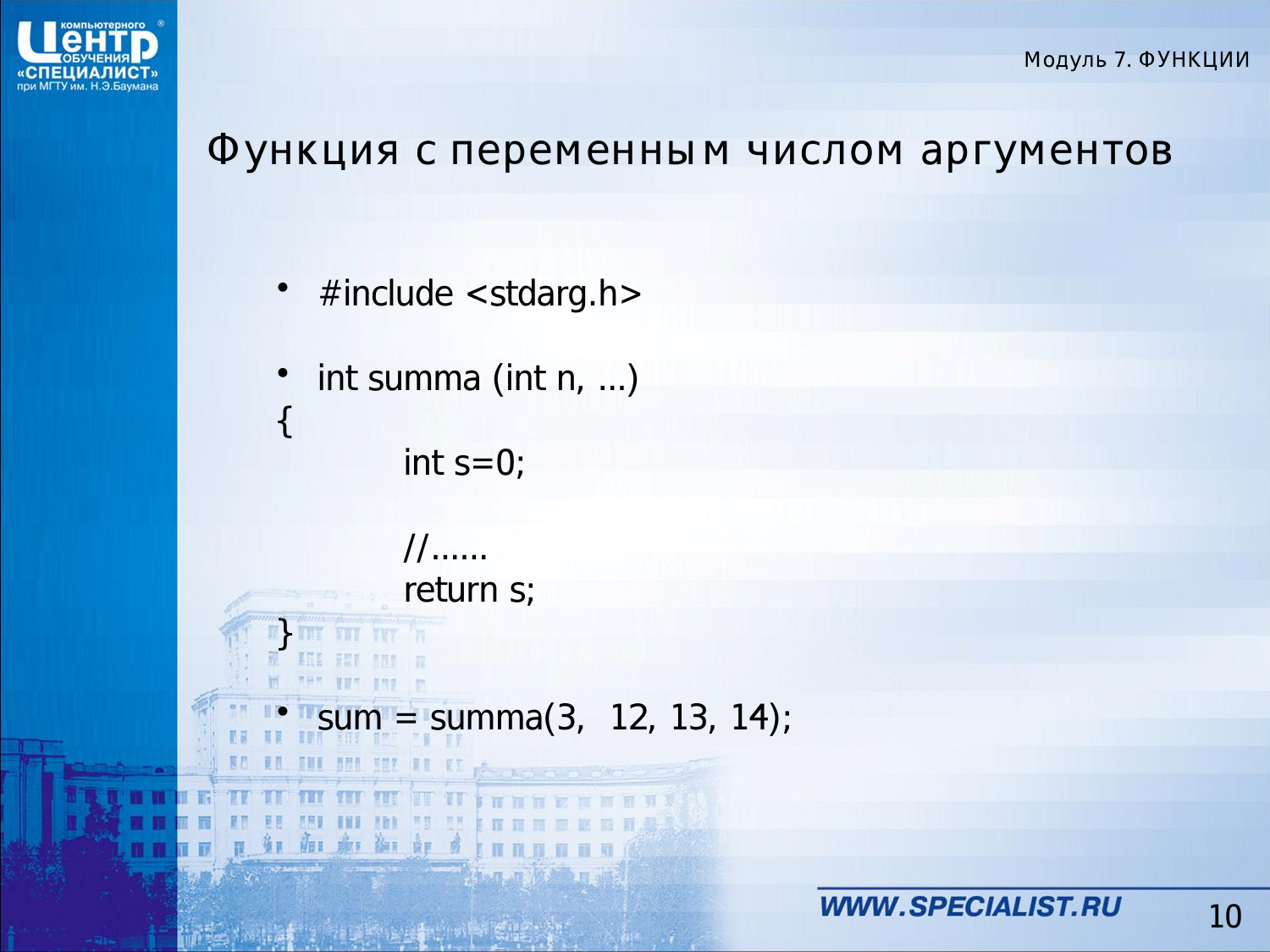

Модуль 7. ФУНКЦИИ
Функция с переменным числом аргументов
 #include <stdarg.h>

 int summa (int n, …)
{
	int s=0;

	//……
	return s;
}

 sum = summa(3,  12, 13, 14);
10